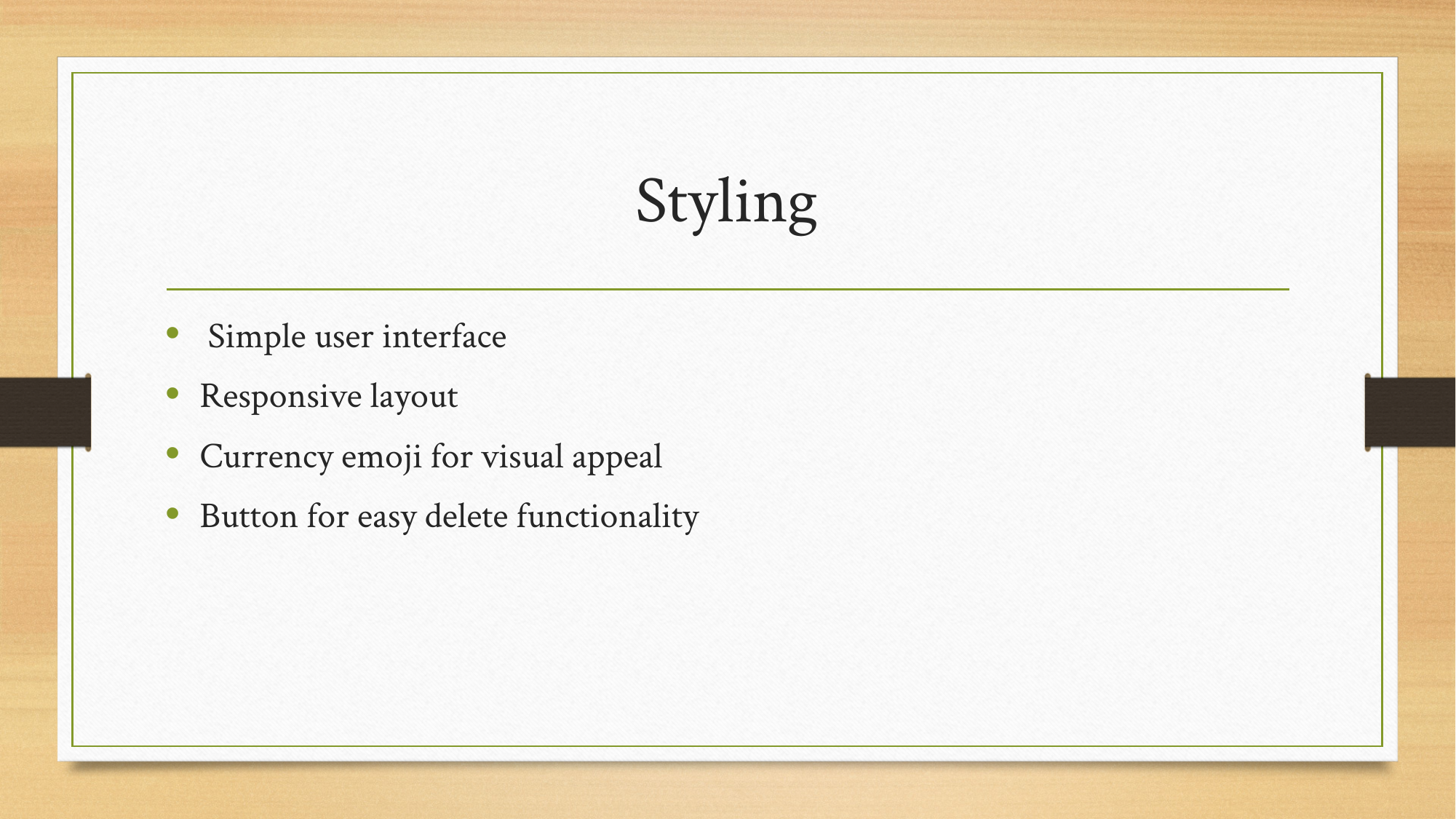

# Styling
 Simple user interface
Responsive layout
Currency emoji for visual appeal
Button for easy delete functionality